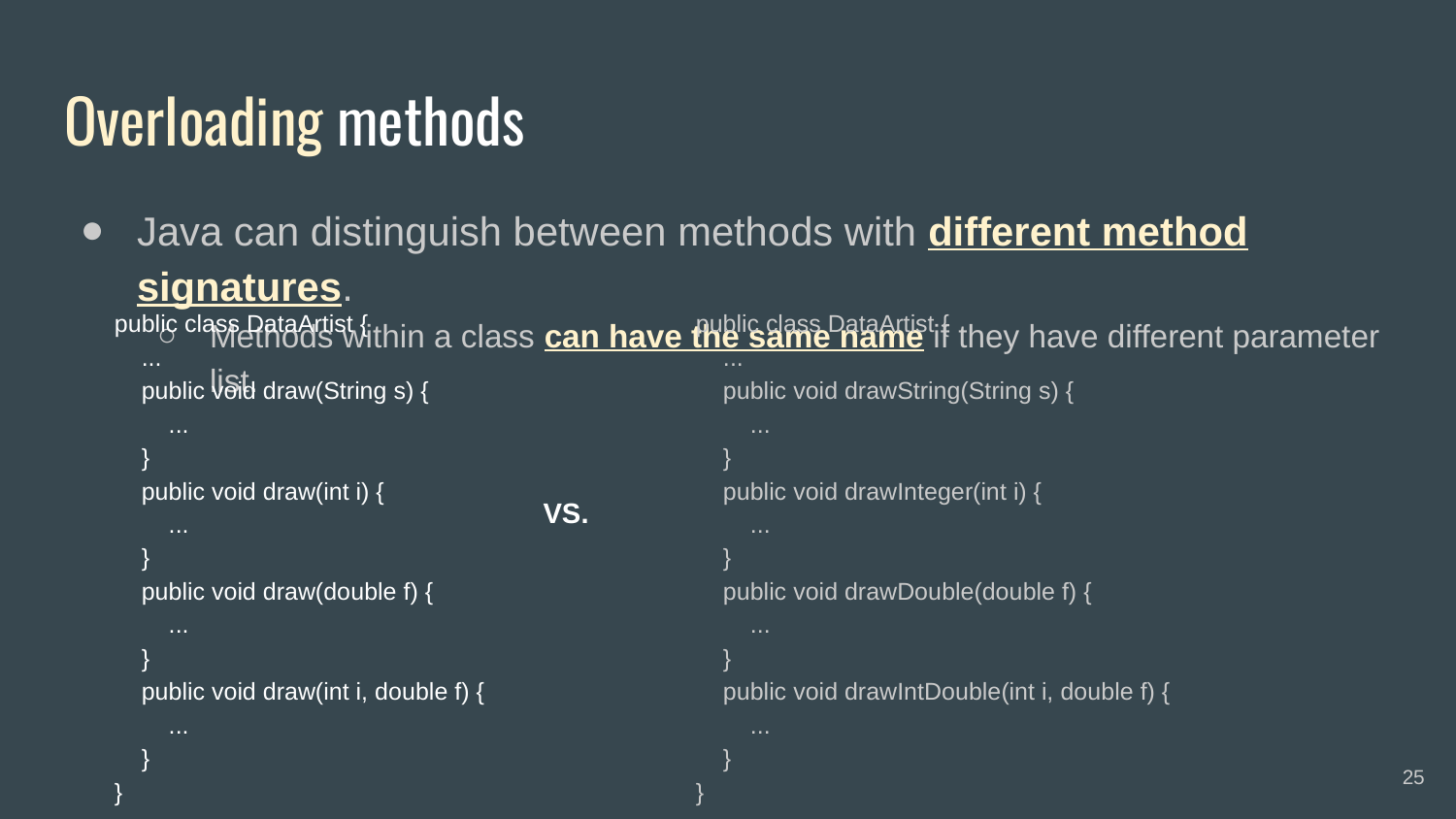

# Overloading methods
Java can distinguish between methods with different method signatures.
Methods within a class can have the same name if they have different parameter list.
public class DataArtist {
    ...
    public void draw(String s) {
        ...
    }
    public void draw(int i) {
        ...
    }
    public void draw(double f) {
        ...
    }
    public void draw(int i, double f) {
        ...
    }
}

public class DataArtist {
    ...
    public void drawString(String s) {
        ...
    }
    public void drawInteger(int i) {
        ...
    }
    public void drawDouble(double f) {
        ...
    }
    public void drawIntDouble(int i, double f) {
        ...
    }
}

VS.
25